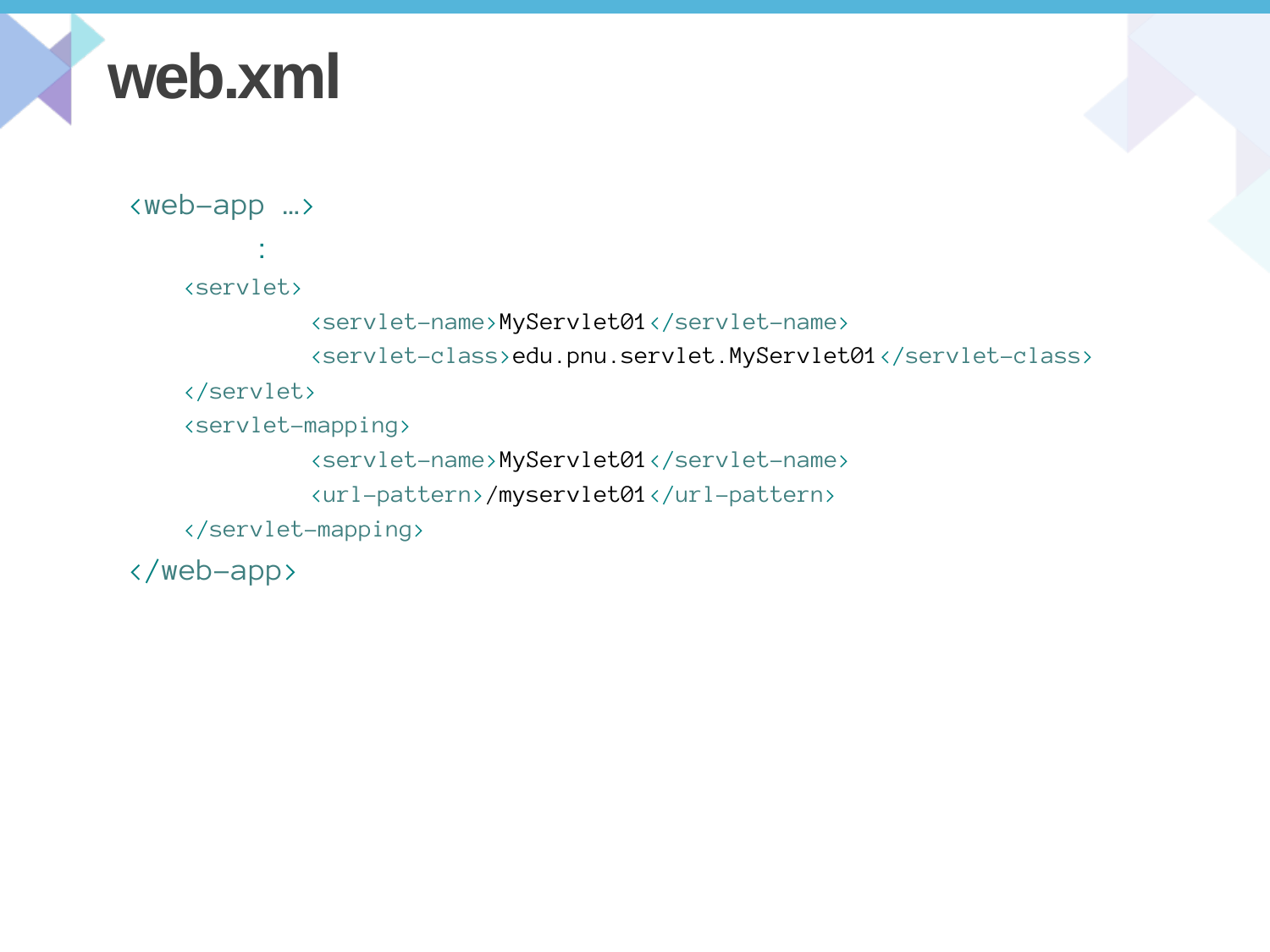

# web.xml
<web-app …>
	:
<servlet>
	<servlet-name>MyServlet01</servlet-name>
	<servlet-class>edu.pnu.servlet.MyServlet01</servlet-class>
</servlet>
<servlet-mapping>
	<servlet-name>MyServlet01</servlet-name>
	<url-pattern>/myservlet01</url-pattern>
</servlet-mapping>
</web-app>